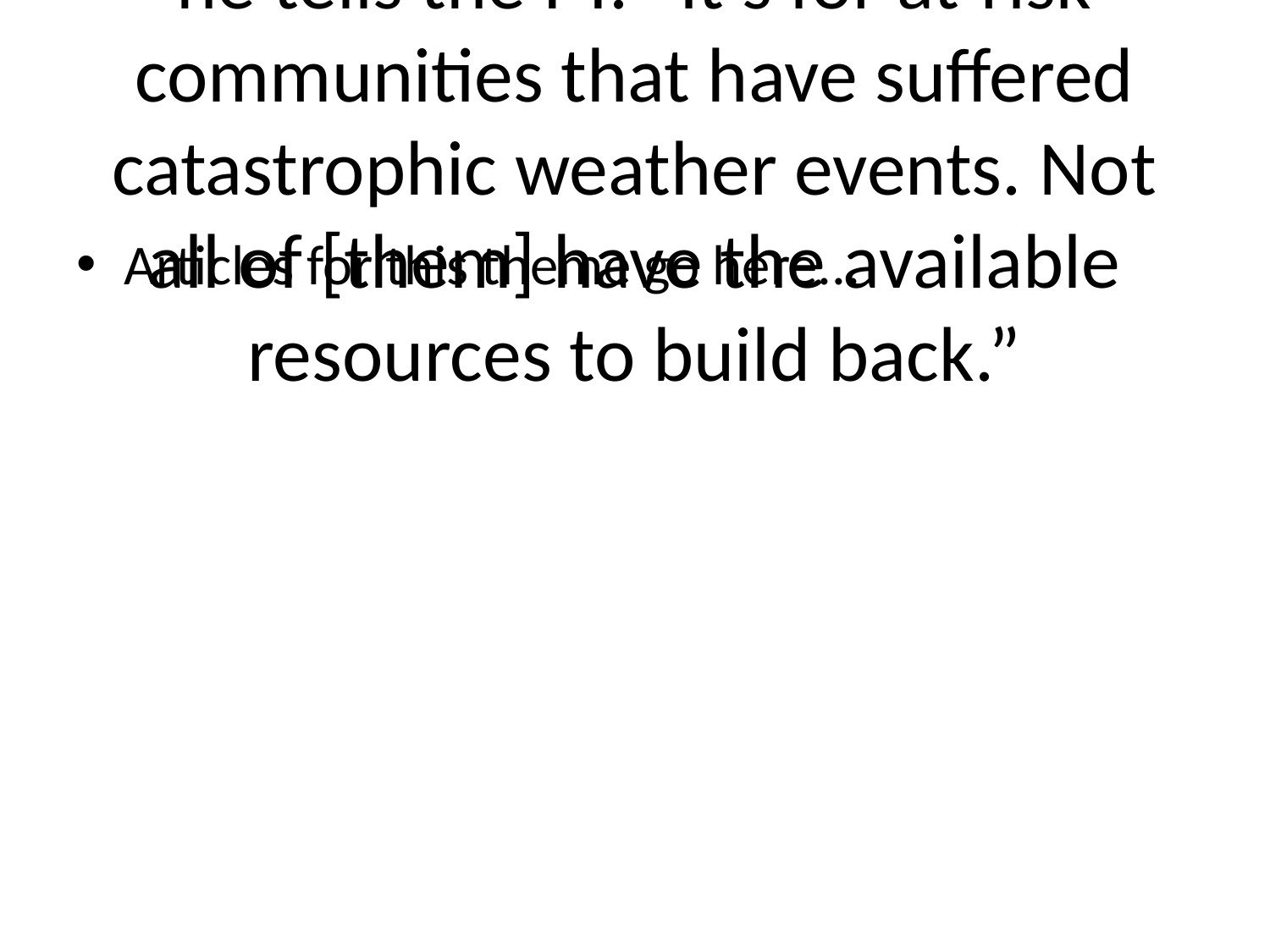

# “Bric is a hand-up, not a handout,” he tells the FT. “It’s for at-risk communities that have suffered catastrophic weather events. Not all of [them] have the available resources to build back.”
Articles for this theme go here...